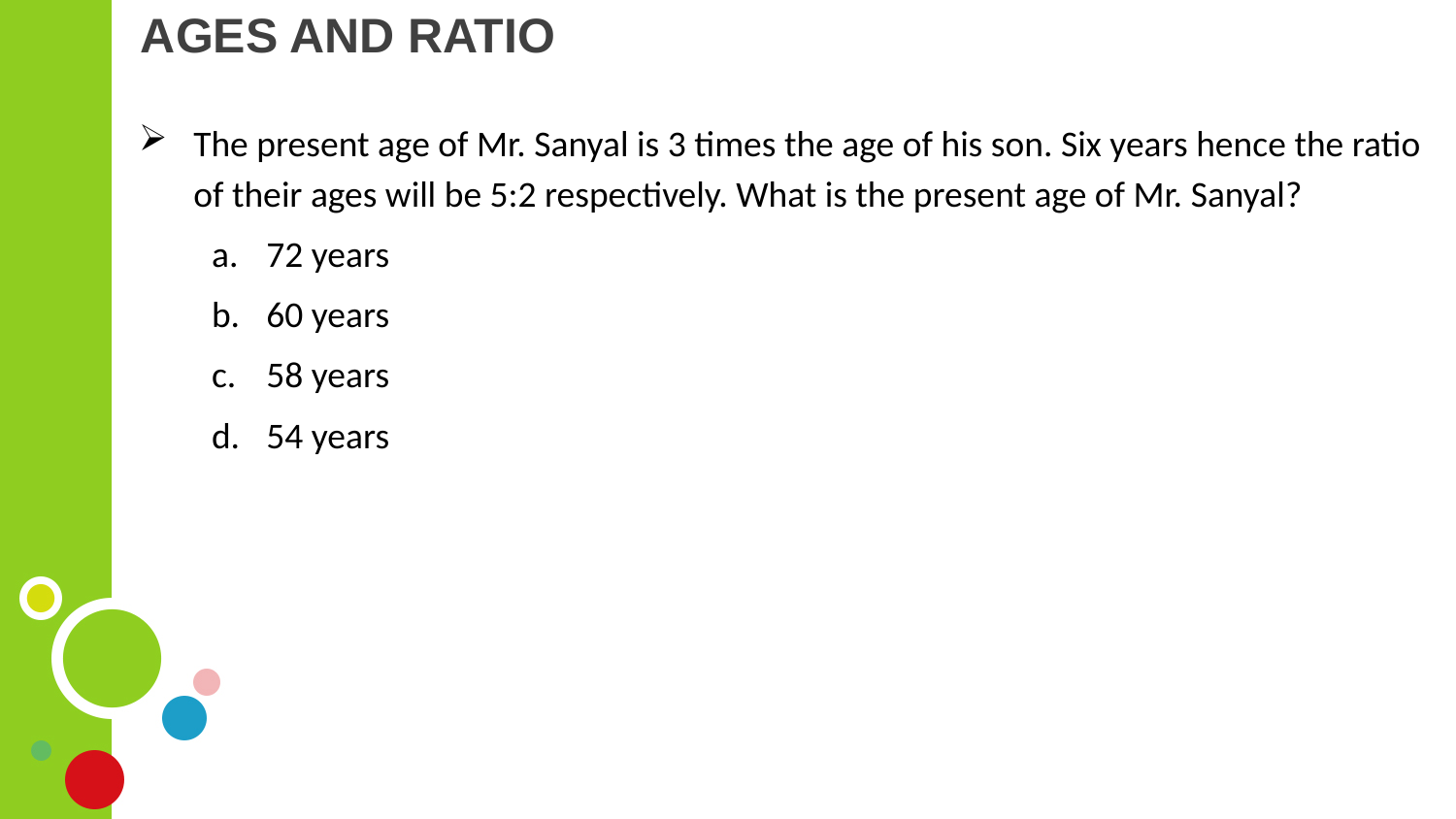

# AGES AND RATIO
The present age of Mr. Sanyal is 3 times the age of his son. Six years hence the ratio of their ages will be 5:2 respectively. What is the present age of Mr. Sanyal?
72 years
60 years
58 years
54 years